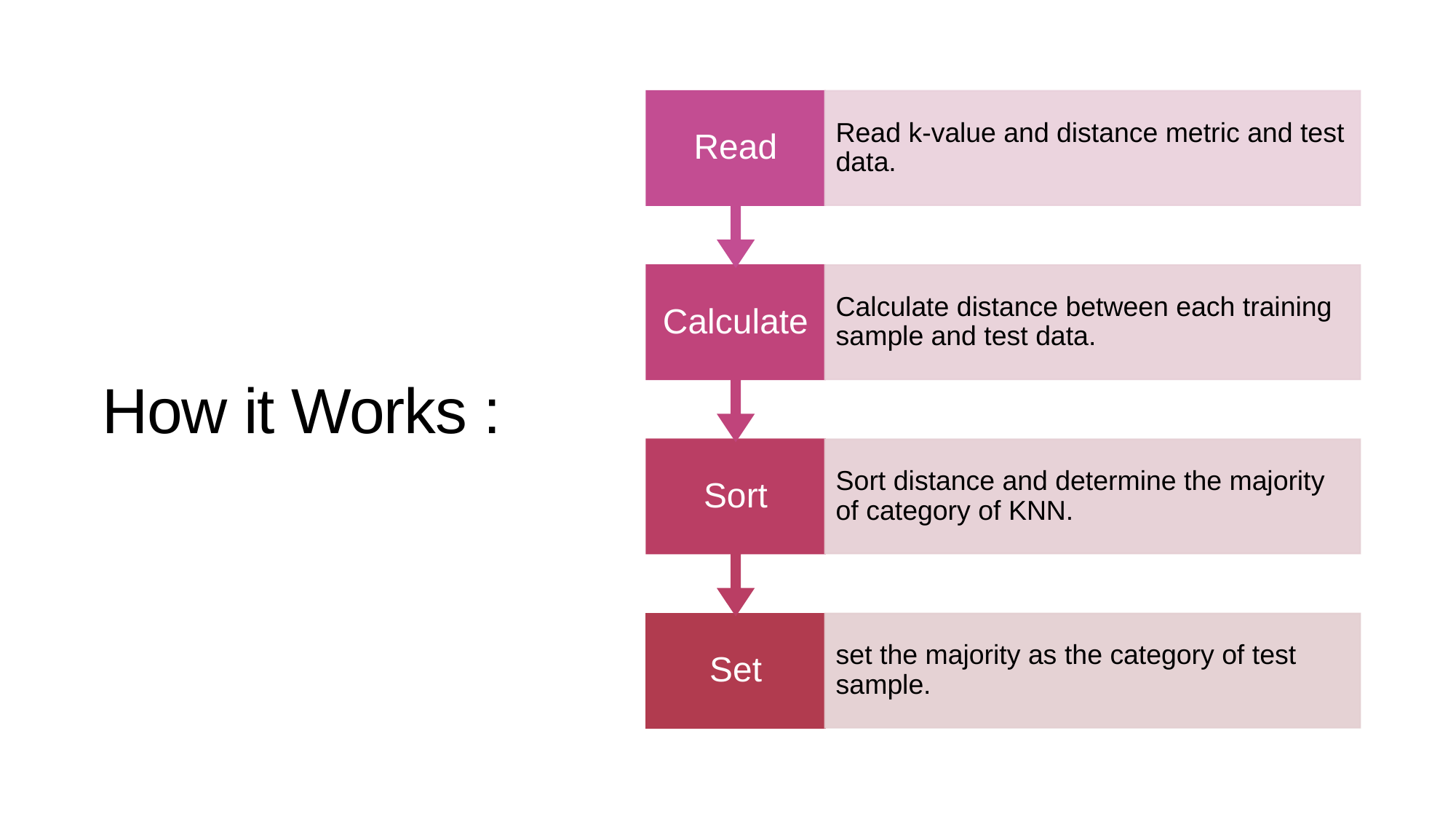

Set
set the majority as the category of test sample.
Sort
Sort distance and determine the majority of category of KNN.
Calculate
Calculate distance between each training sample and test data.
Read
Read k-value and distance metric and test data.
# How it Works :